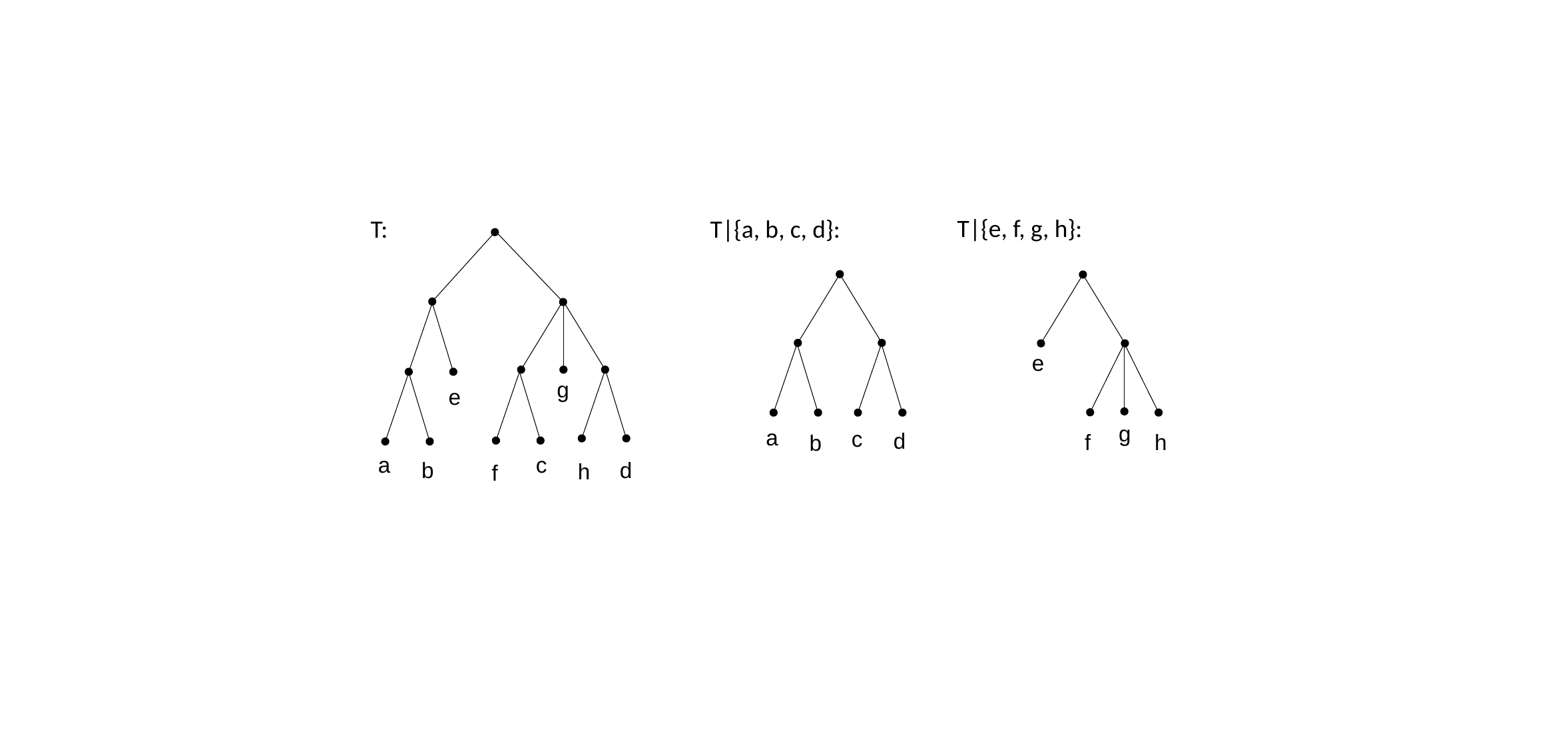

T|{e, f, g, h}:
T:
T|{a, b, c, d}:
g
e
a
c
b
d
h
f
a
c
d
b
e
g
f
h